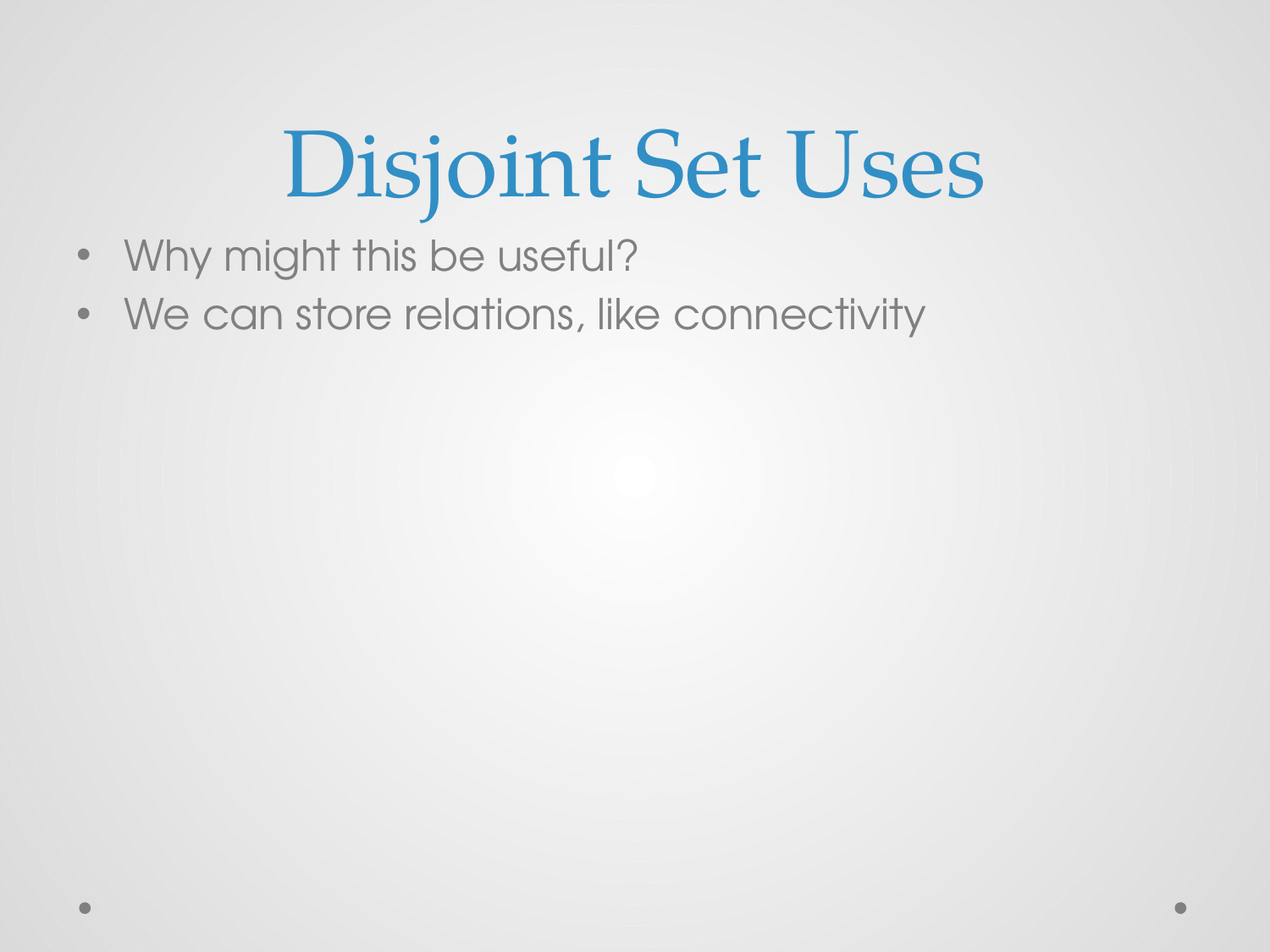

# Disjoint Set Uses
Why might this be useful?
We can store relations, like connectivity